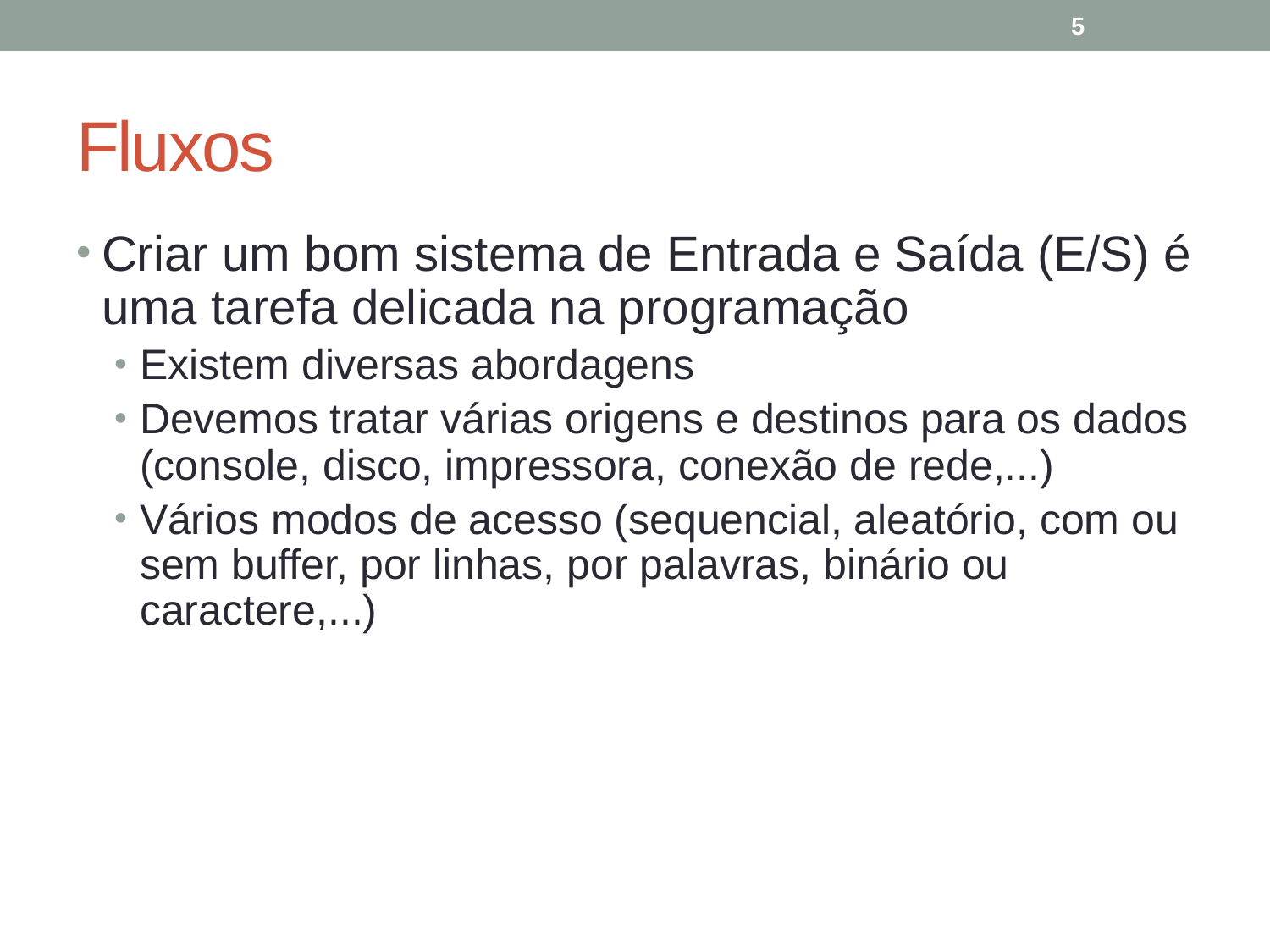

5
# Fluxos
Criar um bom sistema de Entrada e Saída (E/S) é uma tarefa delicada na programação
Existem diversas abordagens
Devemos tratar várias origens e destinos para os dados (console, disco, impressora, conexão de rede,...)
Vários modos de acesso (sequencial, aleatório, com ou sem buffer, por linhas, por palavras, binário ou caractere,...)